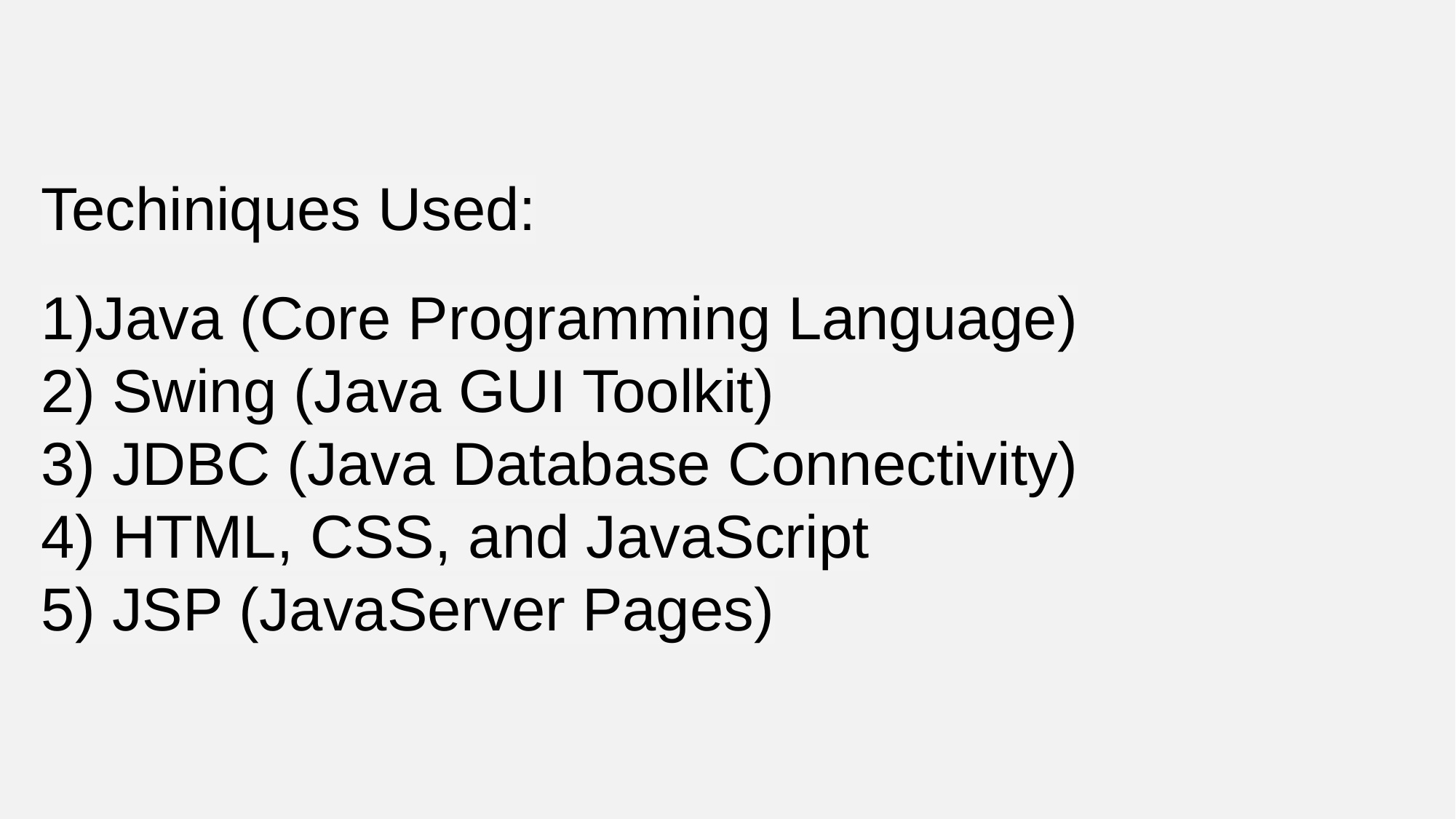

Techiniques Used:
1)Java (Core Programming Language)
2) Swing (Java GUI Toolkit)
3) JDBC (Java Database Connectivity)
4) HTML, CSS, and JavaScript
5) JSP (JavaServer Pages)